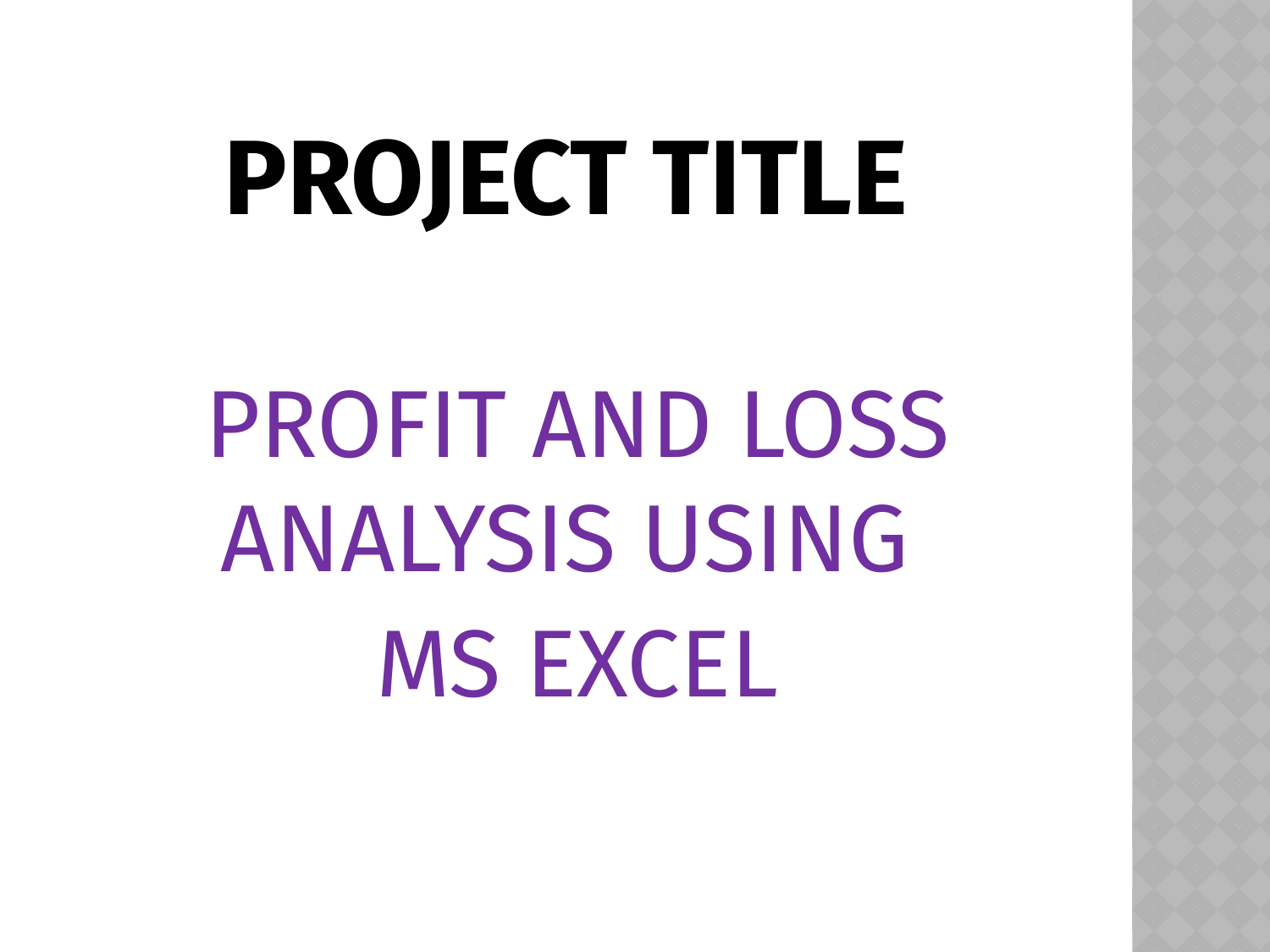

# PROJECT TITLE
PROFIT AND LOSS ANALYSIS USING
MS EXCEL